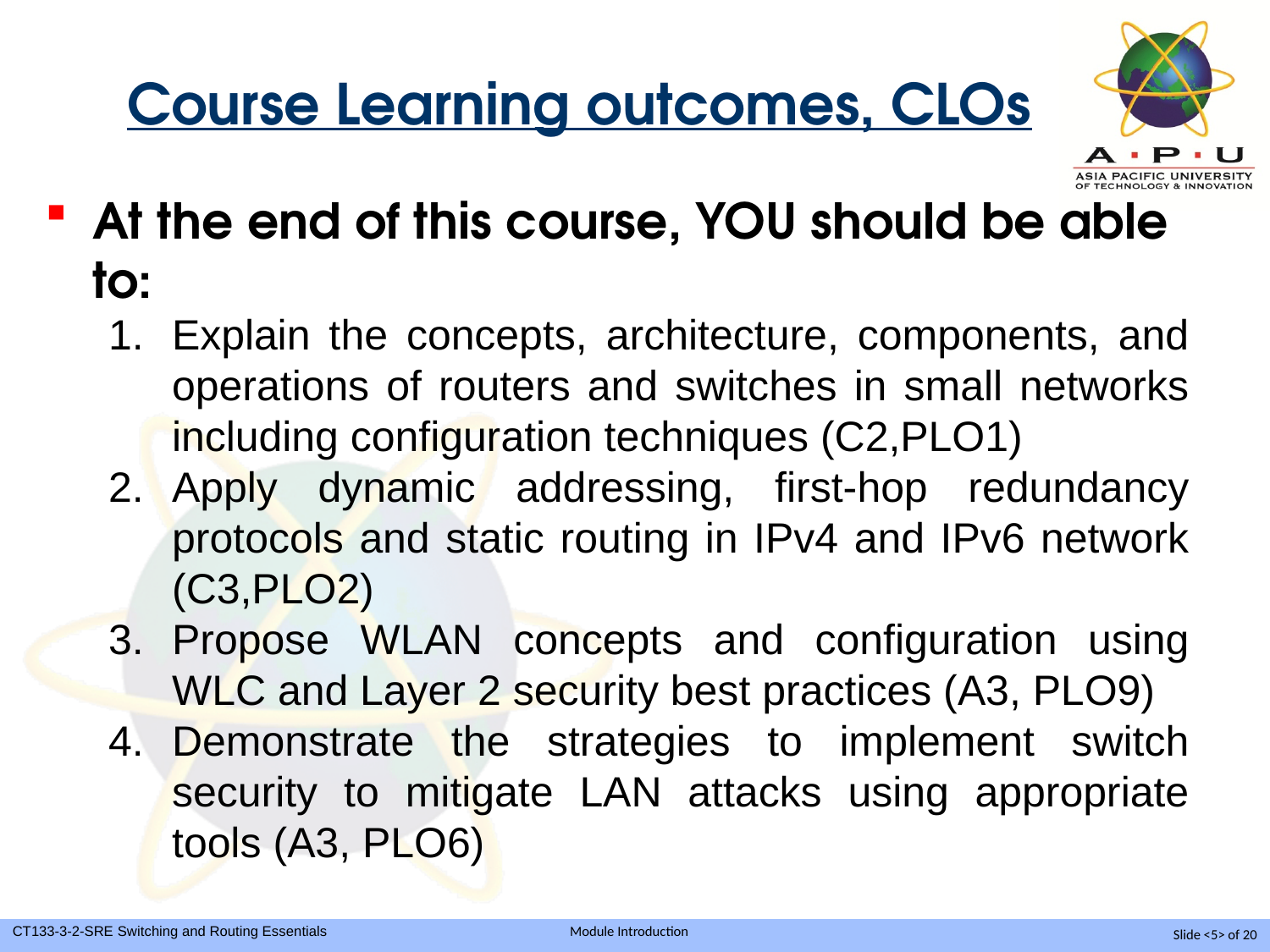

Course Learning outcomes, CLOs
At the end of this course, YOU should be able to:
Explain the concepts, architecture, components, and operations of routers and switches in small networks including configuration techniques (C2,PLO1)
Apply dynamic addressing, first-hop redundancy protocols and static routing in IPv4 and IPv6 network (C3,PLO2)
Propose WLAN concepts and configuration using WLC and Layer 2 security best practices (A3, PLO9)
Demonstrate the strategies to implement switch security to mitigate LAN attacks using appropriate tools (A3, PLO6)
Slide <5> of 20